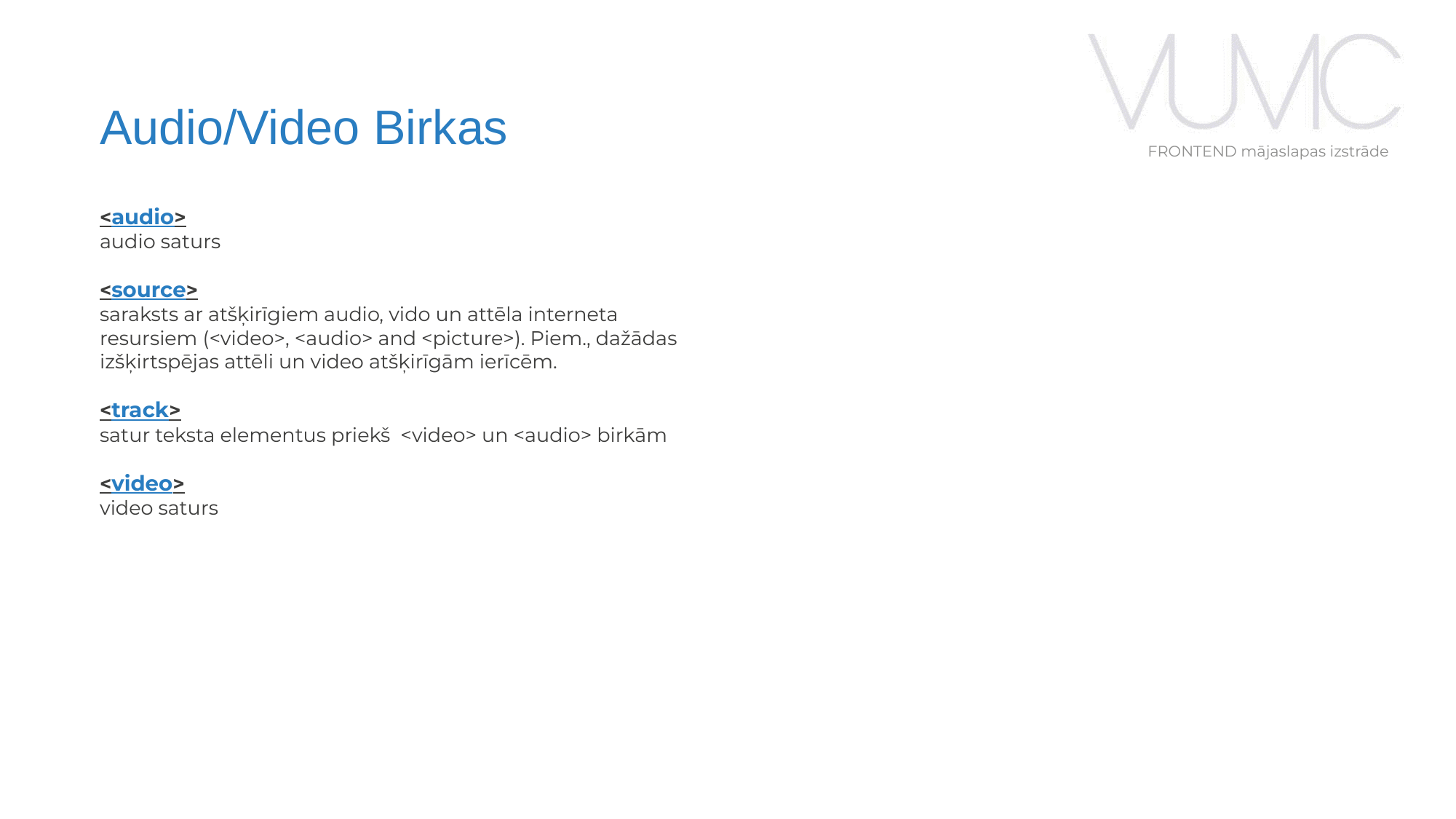

Audio/Video Birkas
FRONTEND mājaslapas izstrāde
<audio>
audio saturs

<source>
saraksts ar atšķirīgiem audio, vido un attēla interneta resursiem (<video>, <audio> and <picture>). Piem., dažādas izšķirtspējas attēli un video atšķirīgām ierīcēm.

<track>
satur teksta elementus priekš  <video> un <audio> birkām

<video>
video saturs

36